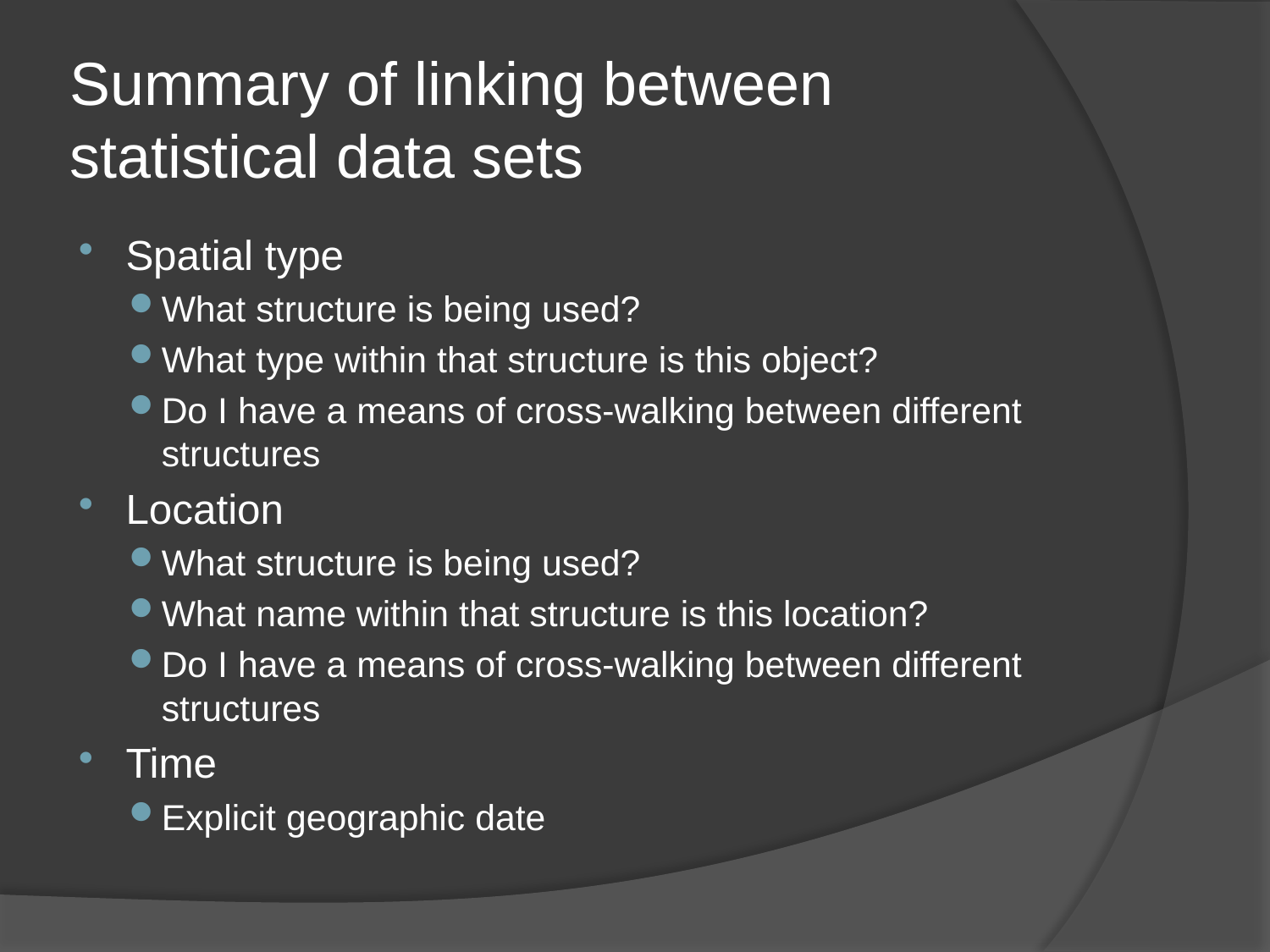

# Summary of linking between statistical data sets
Spatial type
What structure is being used?
What type within that structure is this object?
Do I have a means of cross-walking between different structures
Location
What structure is being used?
What name within that structure is this location?
Do I have a means of cross-walking between different structures
Time
Explicit geographic date